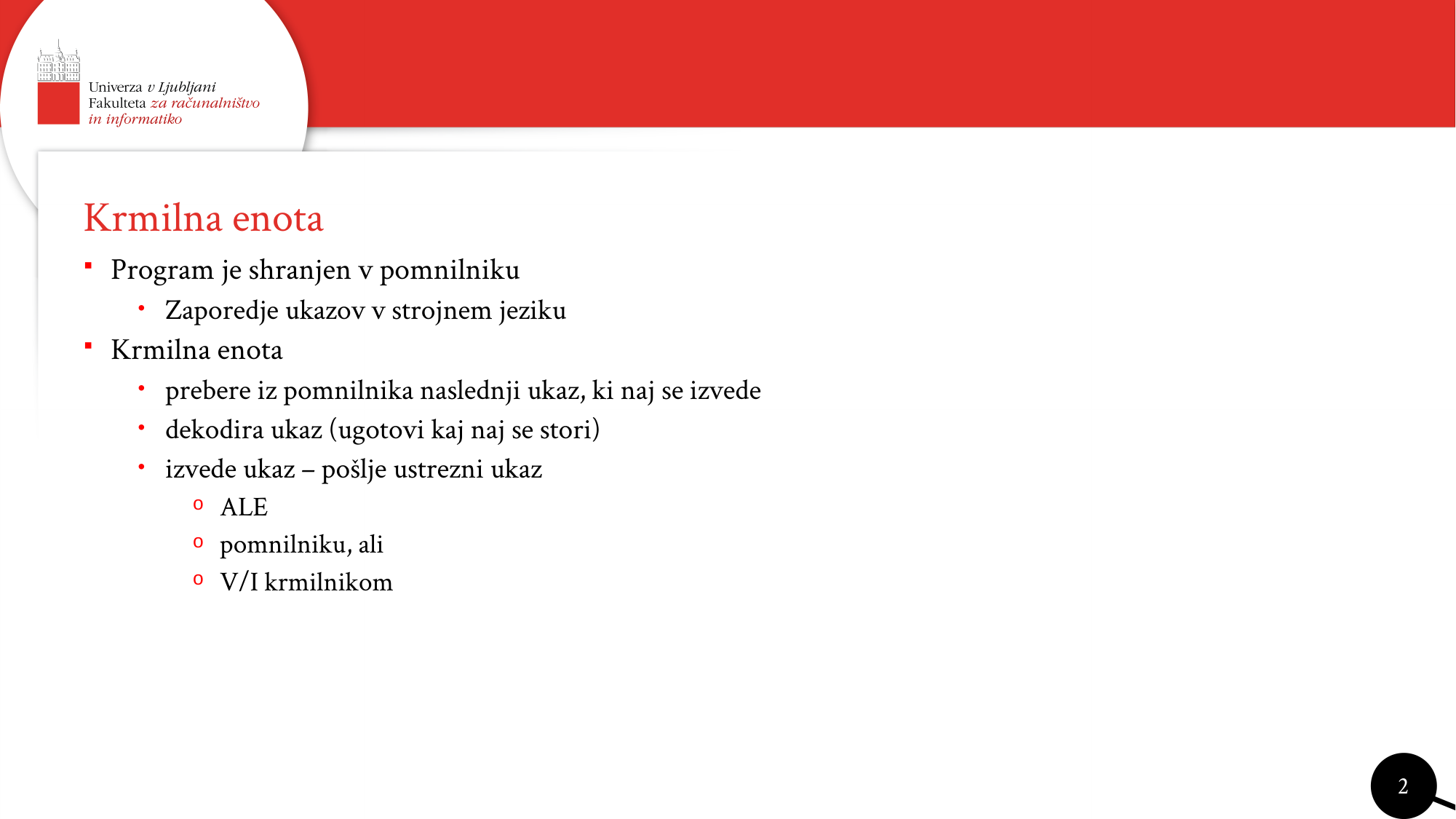

# Krmilna enota
Program je shranjen v pomnilniku
Zaporedje ukazov v strojnem jeziku
Krmilna enota
prebere iz pomnilnika naslednji ukaz, ki naj se izvede
dekodira ukaz (ugotovi kaj naj se stori)
izvede ukaz – pošlje ustrezni ukaz
ALE
pomnilniku, ali
V/I krmilnikom
2